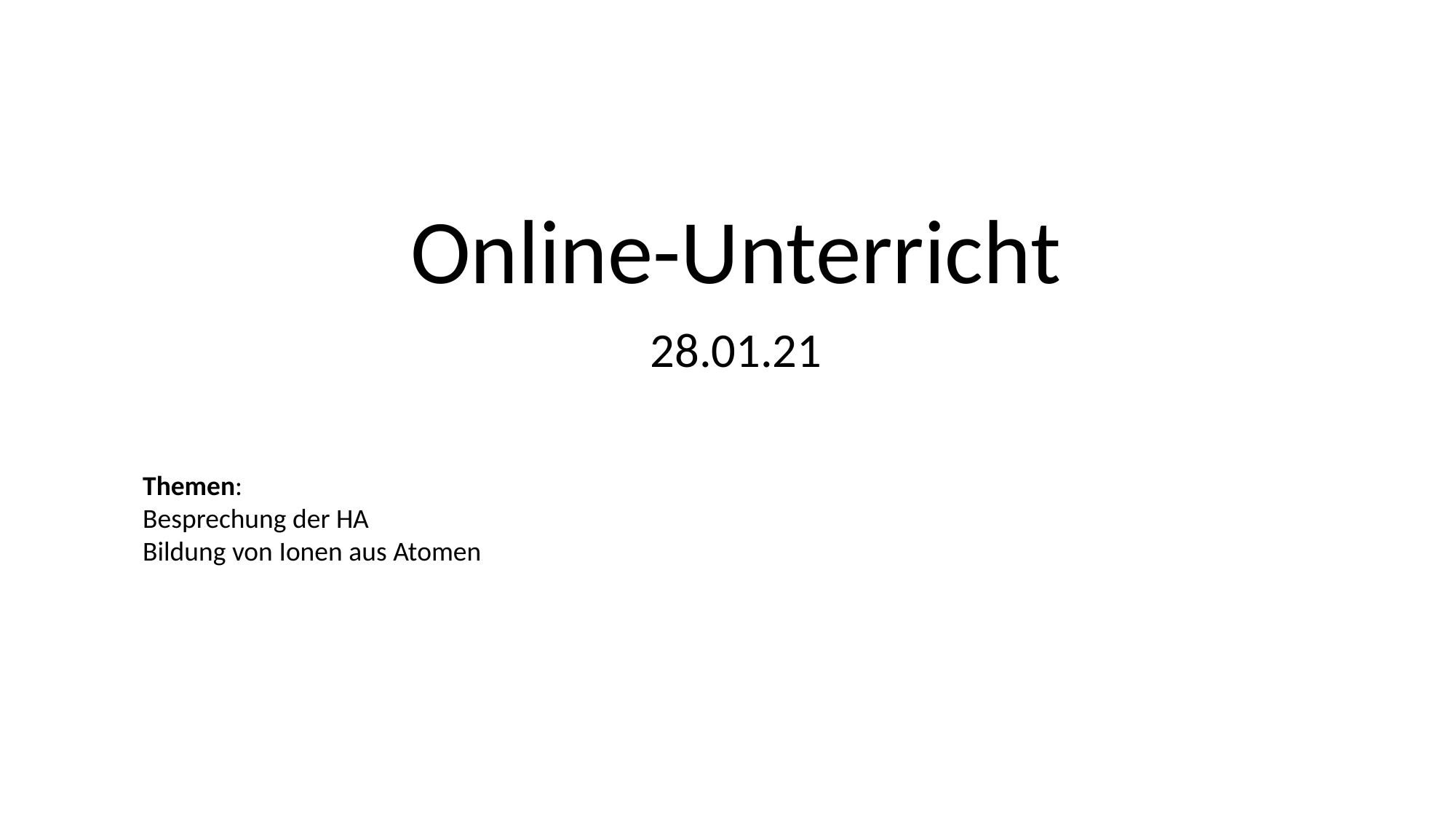

# Online-Unterricht
28.01.21
Themen:
Besprechung der HA
Bildung von Ionen aus Atomen